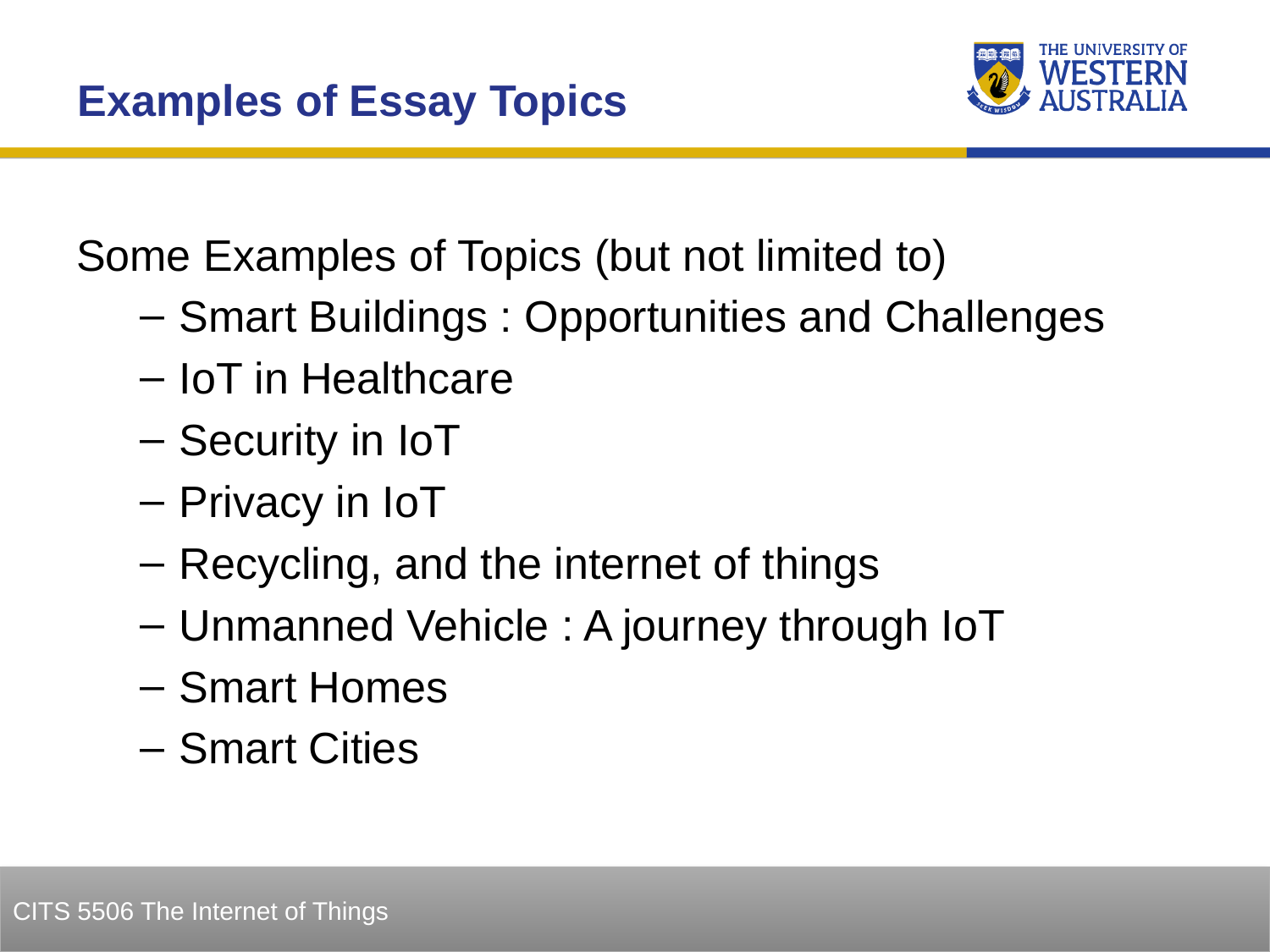

Examples of Essay Topics

Some Examples of Topics (but not limited to)
Smart Buildings : Opportunities and Challenges
IoT in Healthcare
Security in IoT
Privacy in IoT
Recycling, and the internet of things
Unmanned Vehicle : A journey through IoT
Smart Homes
Smart Cities

10